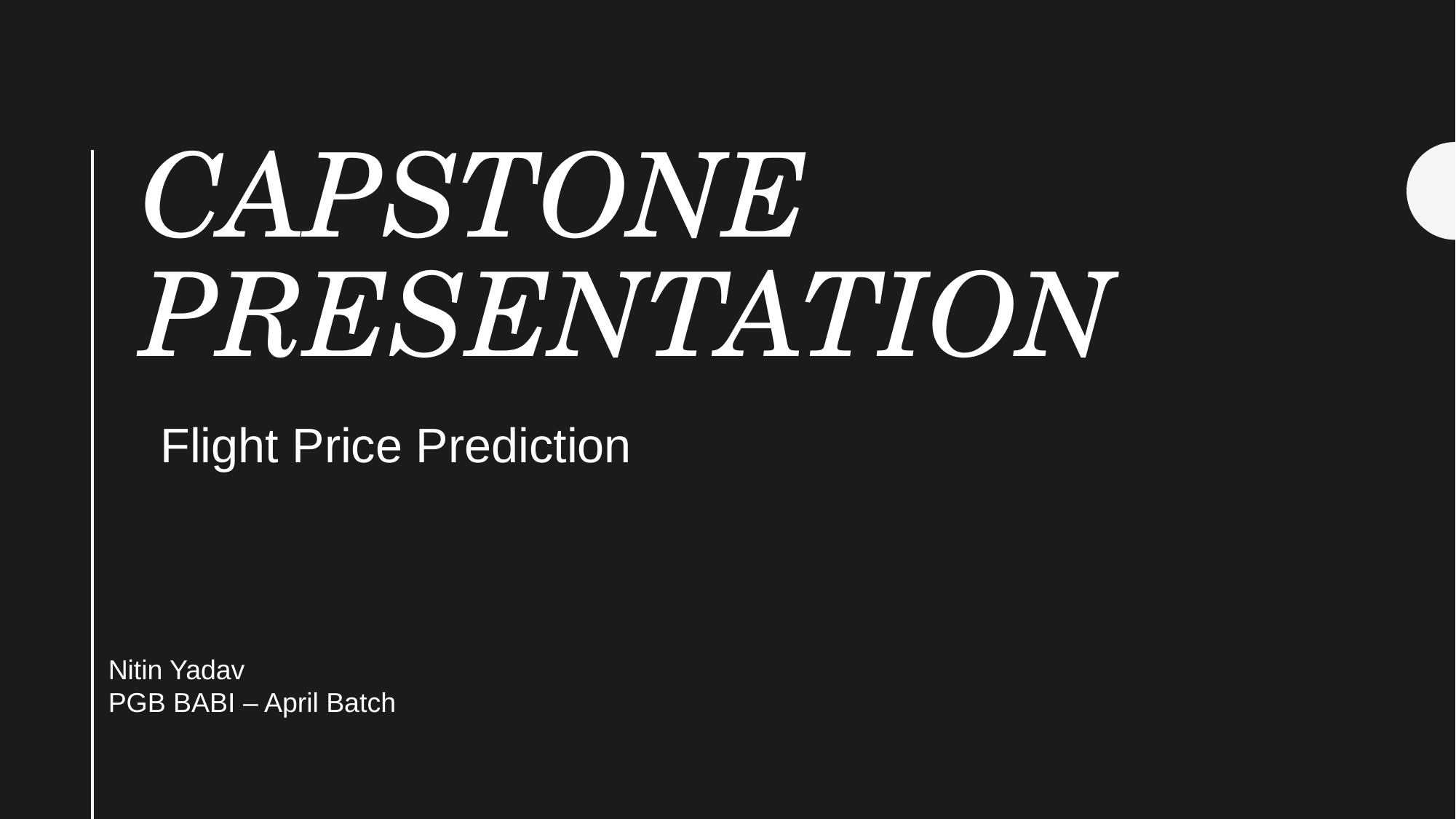

# Capstone Presentation
Flight Price Prediction
Nitin Yadav
PGB BABI – April Batch